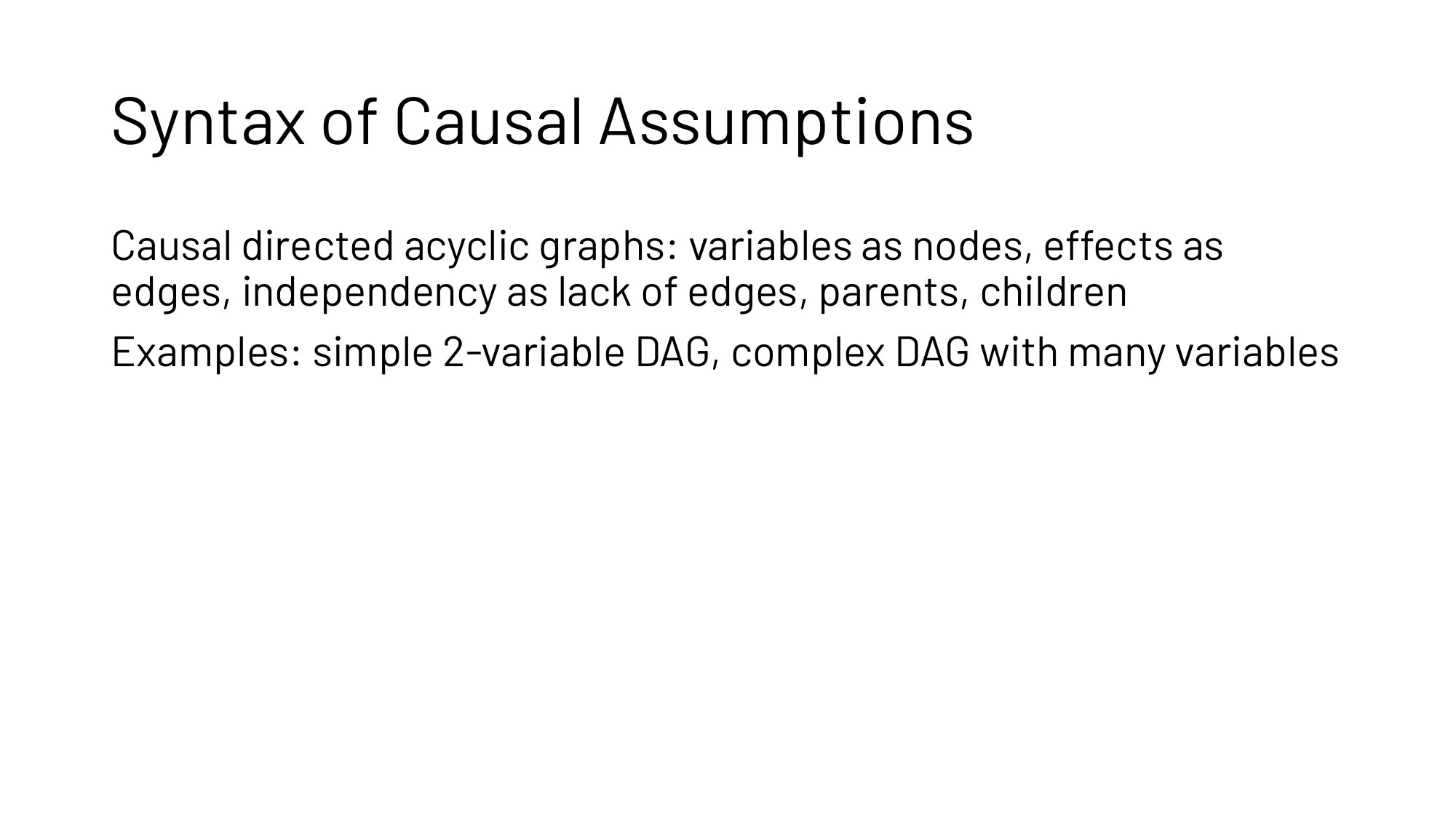

# Syntax of Causal Assumptions
Causal directed acyclic graphs: variables as nodes, effects as edges, independency as lack of edges, parents, children
Examples: simple 2-variable DAG, complex DAG with many variables